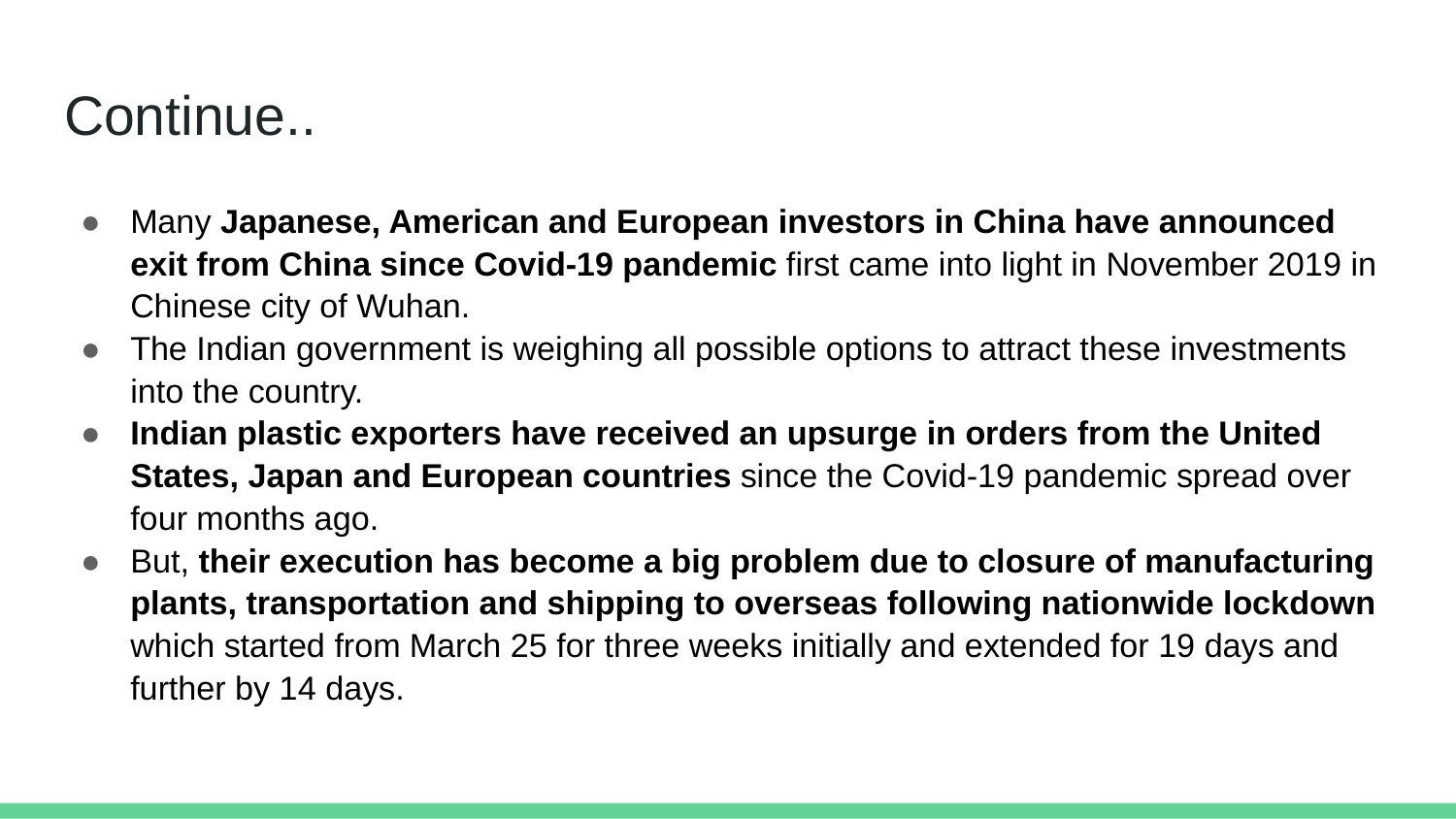

# Continue..
Many Japanese, American and European investors in China have announced exit from China since Covid-19 pandemic first came into light in November 2019 in Chinese city of Wuhan.
The Indian government is weighing all possible options to attract these investments into the country.
Indian plastic exporters have received an upsurge in orders from the United States, Japan and European countries since the Covid-19 pandemic spread over four months ago.
But, their execution has become a big problem due to closure of manufacturing plants, transportation and shipping to overseas following nationwide lockdown which started from March 25 for three weeks initially and extended for 19 days and further by 14 days.